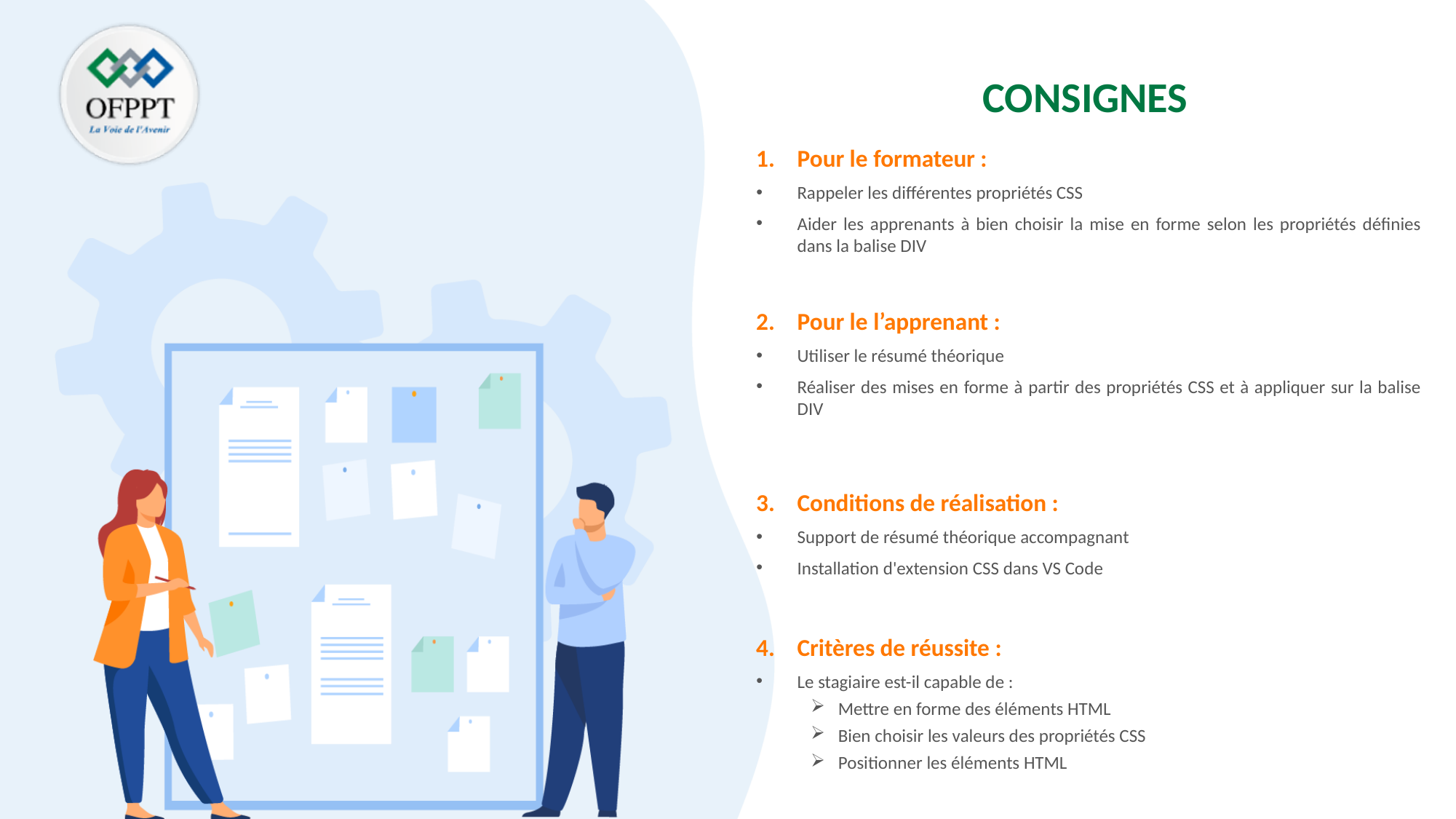

Rappeler les différentes propriétés CSS
Aider les apprenants à bien choisir la mise en forme selon les propriétés définies dans la balise DIV

Utiliser le résumé théorique
Réaliser des mises en forme à partir des propriétés CSS et à appliquer sur la balise DIV

Support de résumé théorique accompagnant
Installation d'extension CSS dans VS Code
Le stagiaire est-il capable de :
Mettre en forme des éléments HTML
Bien choisir les valeurs des propriétés CSS
Positionner les éléments HTML